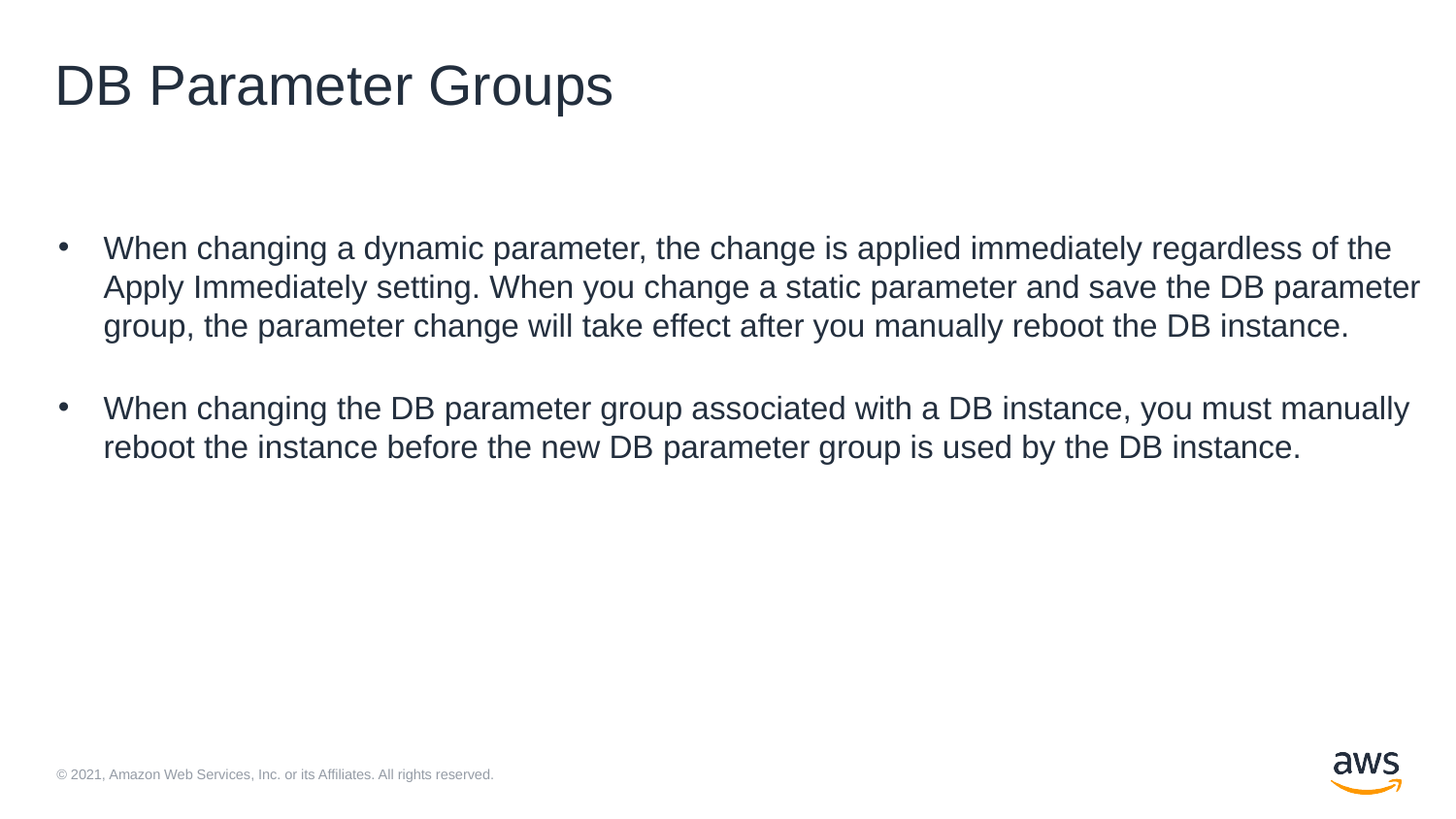

# DB Parameter Groups
When changing a dynamic parameter, the change is applied immediately regardless of the Apply Immediately setting. When you change a static parameter and save the DB parameter group, the parameter change will take effect after you manually reboot the DB instance.

When changing the DB parameter group associated with a DB instance, you must manually reboot the instance before the new DB parameter group is used by the DB instance.